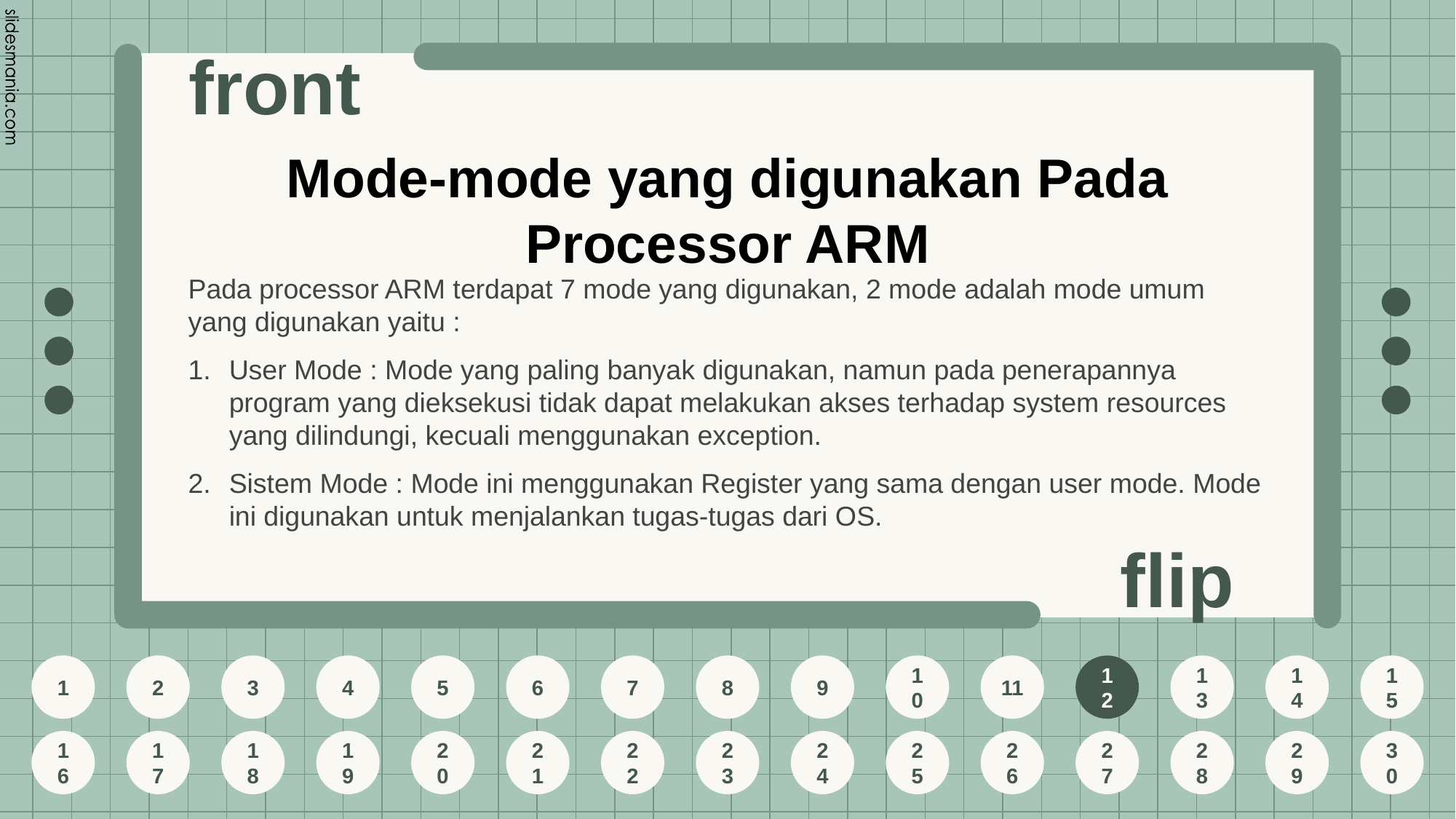

# Mode-mode yang digunakan Pada Processor ARM
Pada processor ARM terdapat 7 mode yang digunakan, 2 mode adalah mode umum yang digunakan yaitu :
User Mode : Mode yang paling banyak digunakan, namun pada penerapannya program yang dieksekusi tidak dapat melakukan akses terhadap system resources yang dilindungi, kecuali menggunakan exception.
Sistem Mode : Mode ini menggunakan Register yang sama dengan user mode. Mode ini digunakan untuk menjalankan tugas-tugas dari OS.

12